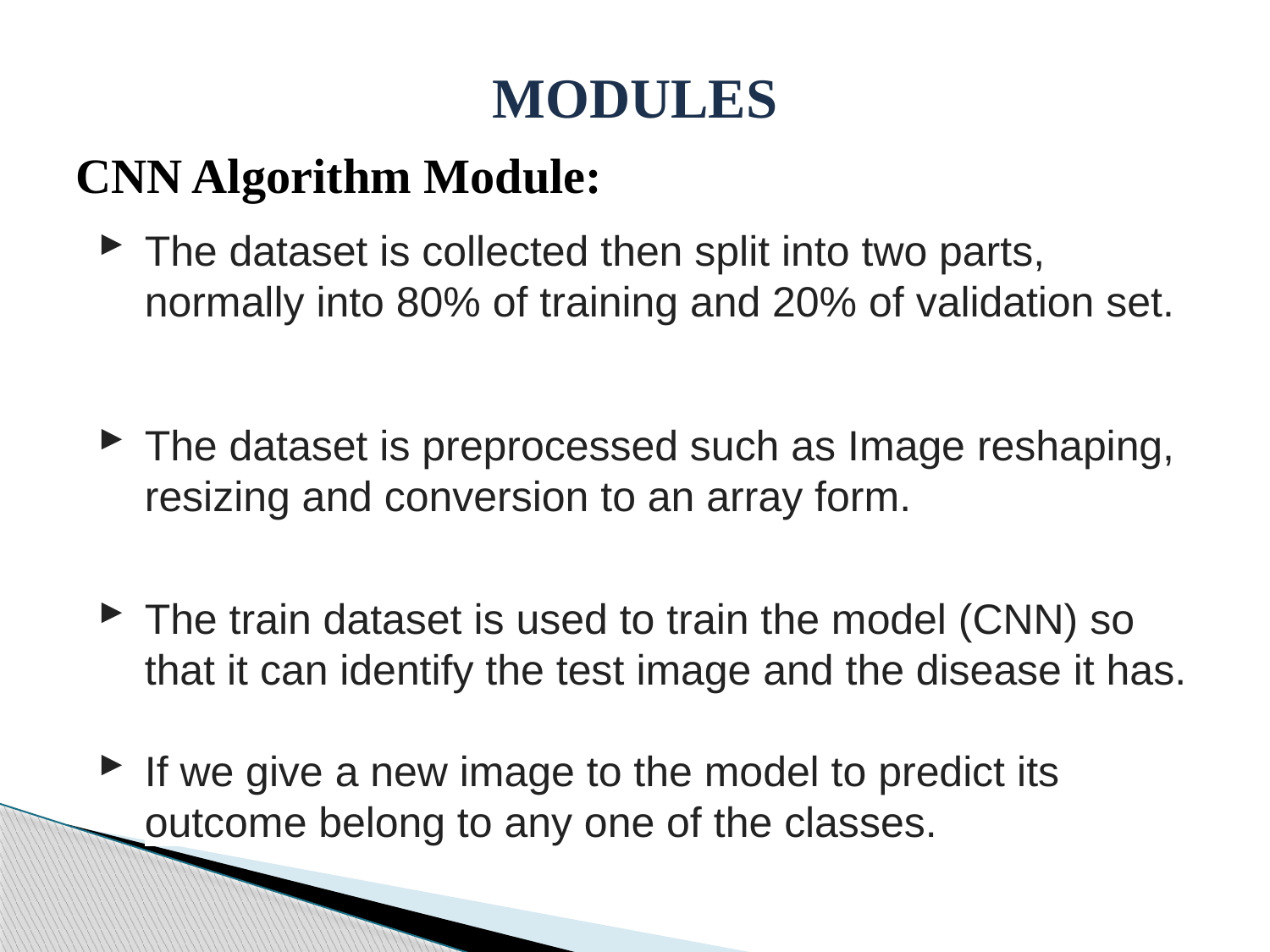

# MODULES
CNN Algorithm Module:
The dataset is collected then split into two parts, normally into 80% of training and 20% of validation set.

The dataset is preprocessed such as Image reshaping, resizing and conversion to an array form.

The train dataset is used to train the model (CNN) so that it can identify the test image and the disease it has.

If we give a new image to the model to predict its outcome belong to any one of the classes.